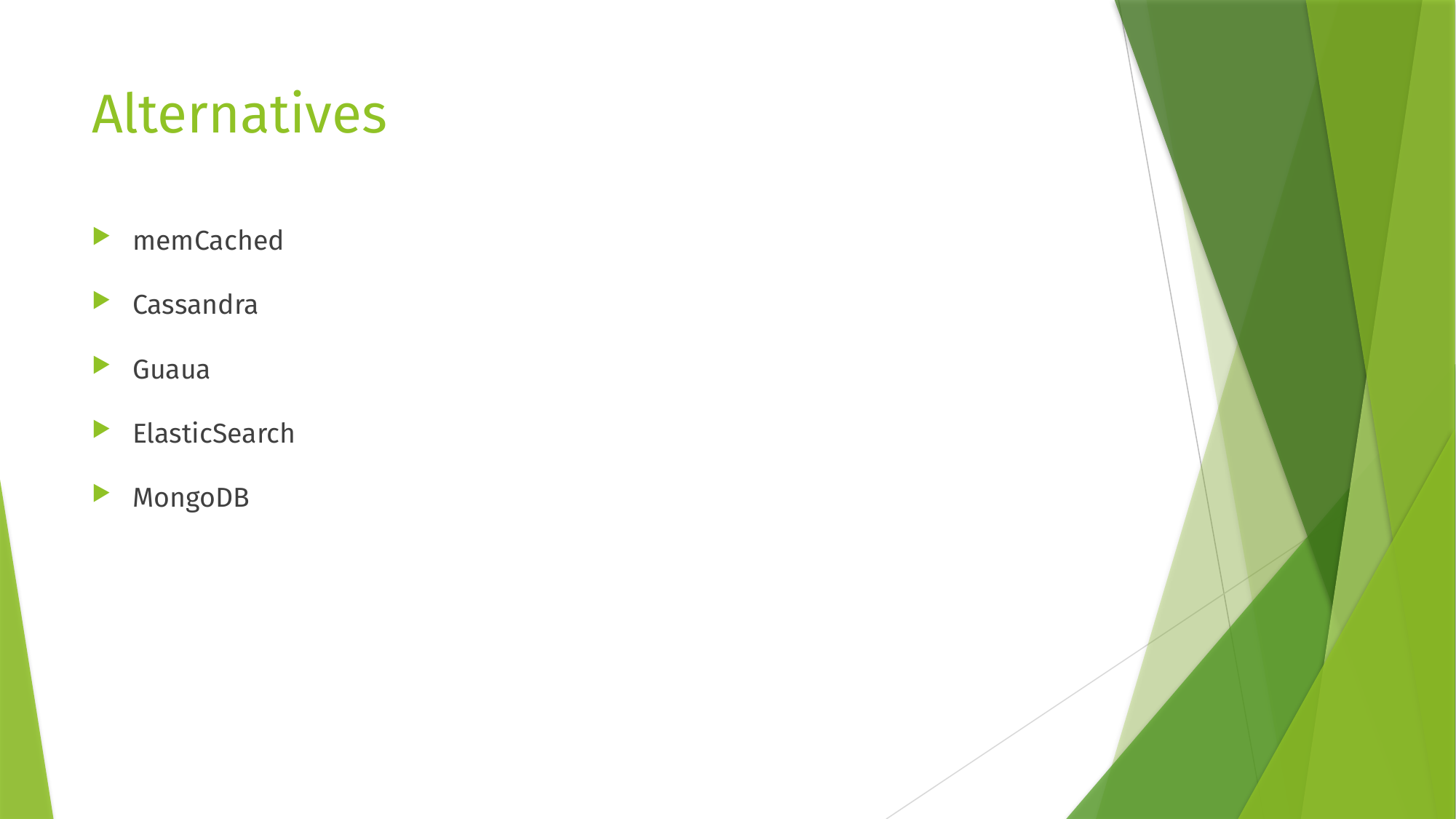

# Alternatives
memCached
Cassandra
Guaua
ElasticSearch
MongoDB